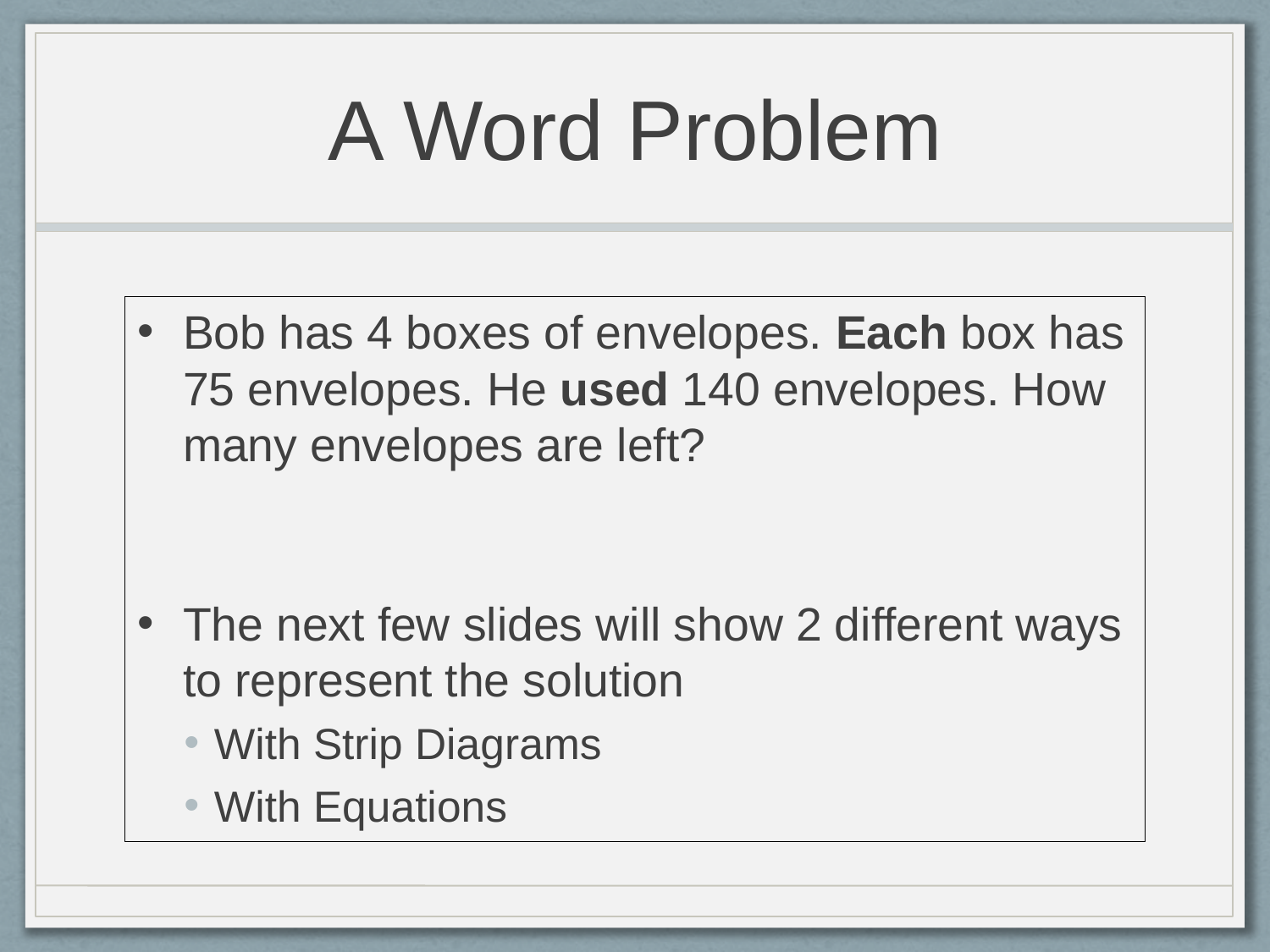

# A Word Problem
Bob has 4 boxes of envelopes. Each box has 75 envelopes. He used 140 envelopes. How many envelopes are left?

The next few slides will show 2 different ways to represent the solution
With Strip Diagrams
With Equations